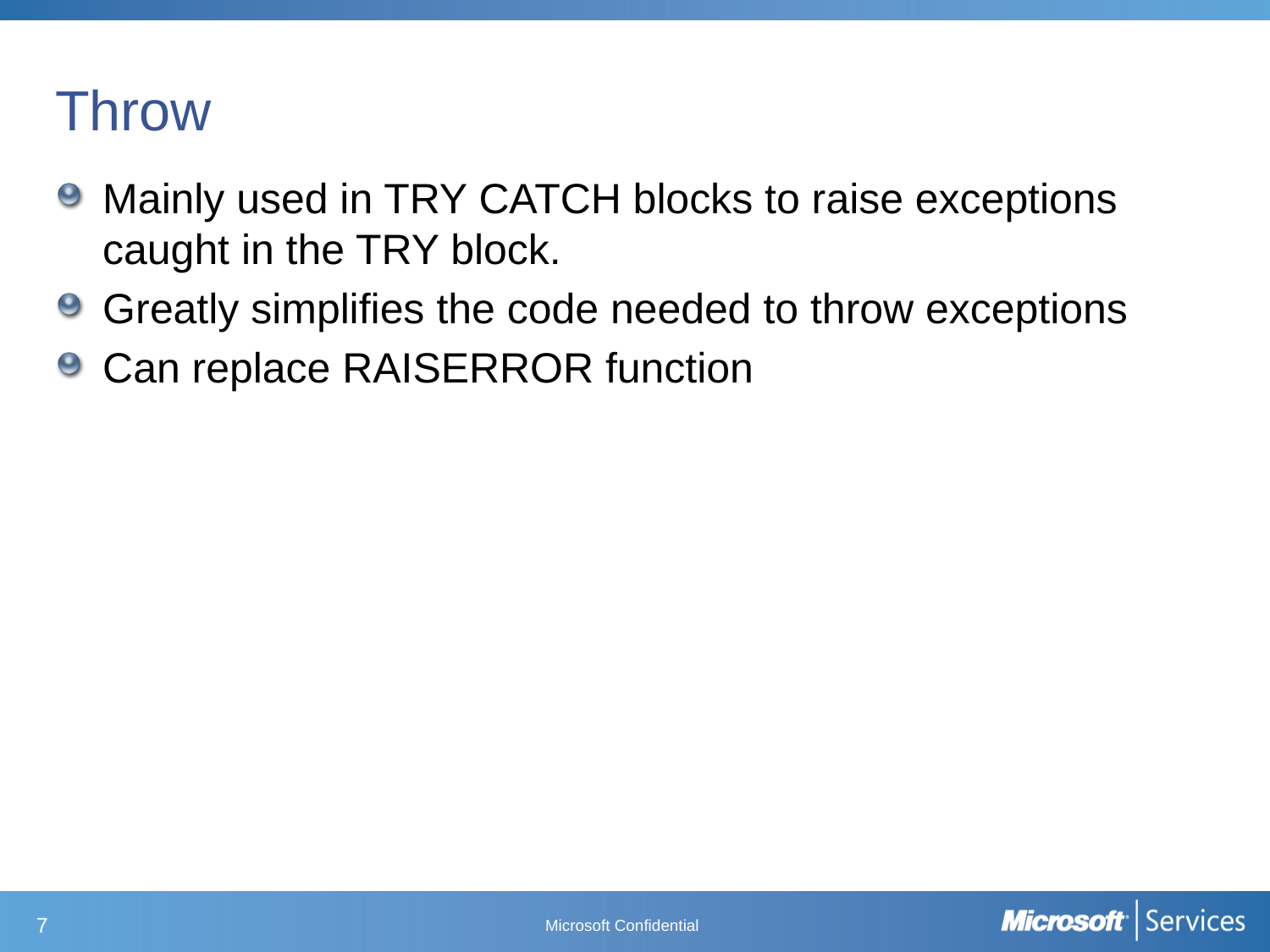

# Throw
Mainly used in TRY CATCH blocks to raise exceptions caught in the TRY block.
Greatly simplifies the code needed to throw exceptions
Can replace RAISERROR function

Microsoft Confidential
7